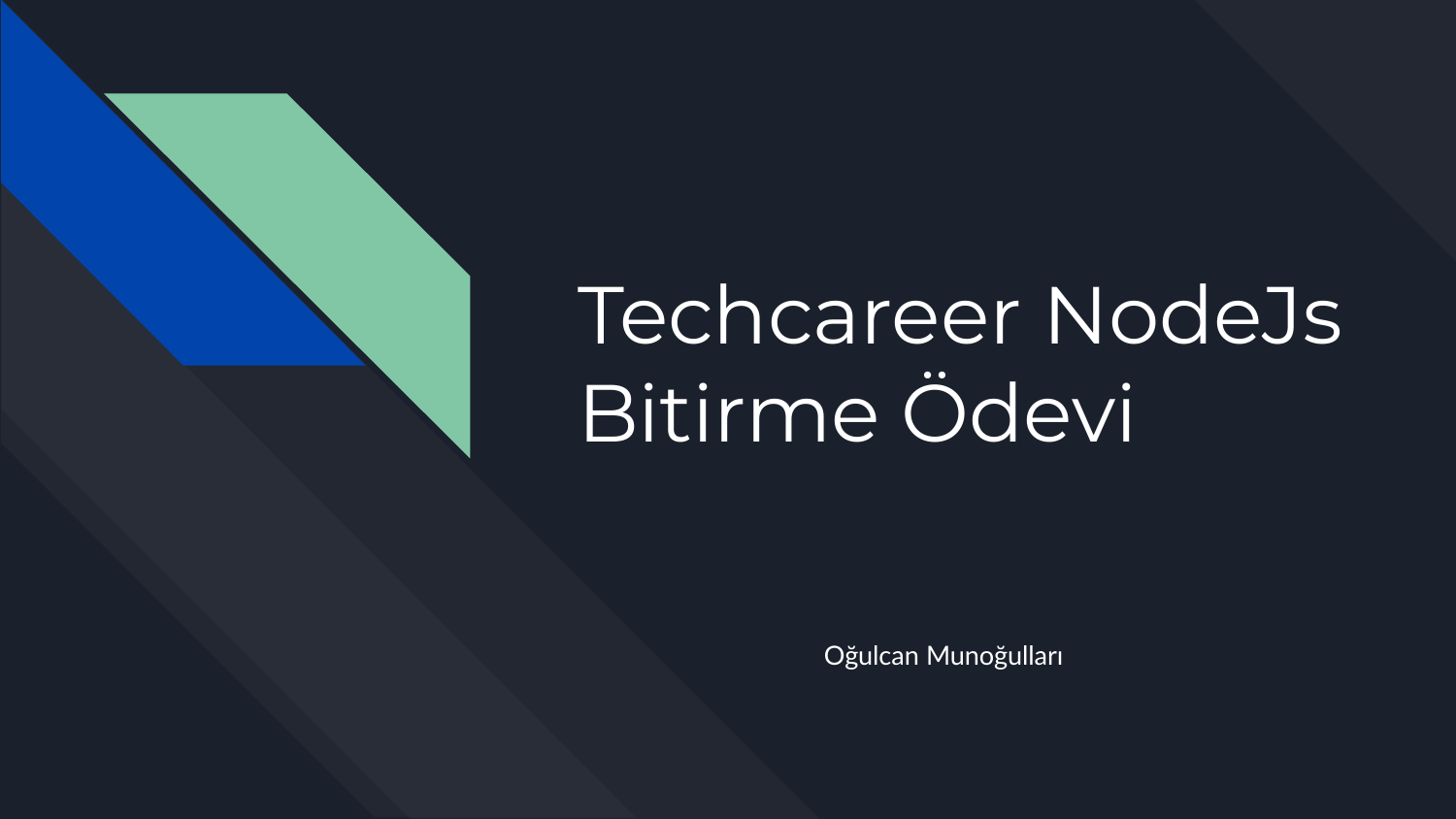

# Techcareer NodeJs
Bitirme Ödevi
Oğulcan Munoğulları